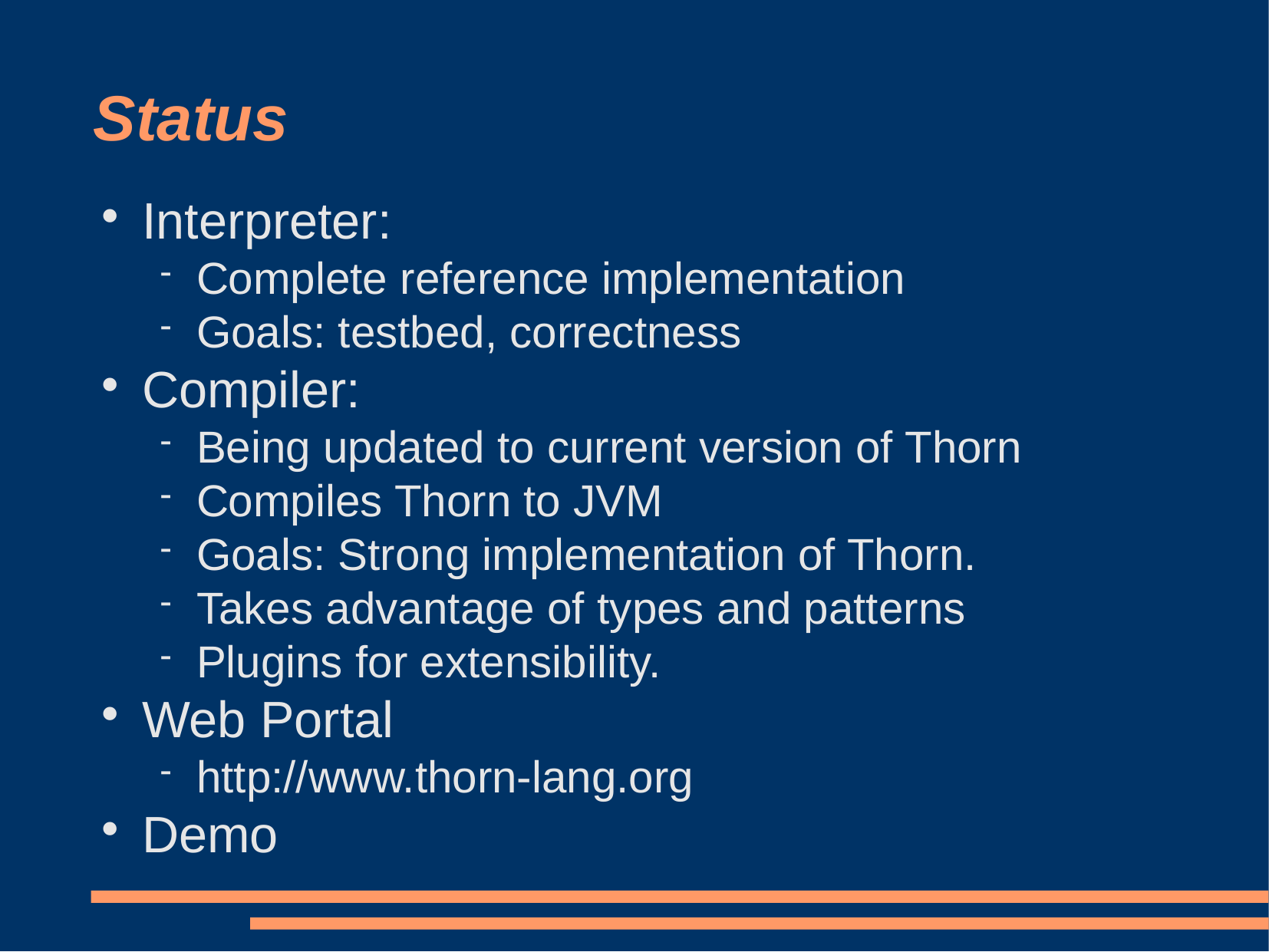

# Status
Interpreter:
Complete reference implementation
Goals: testbed, correctness
Compiler:
Being updated to current version of Thorn
Compiles Thorn to JVM
Goals: Strong implementation of Thorn.
Takes advantage of types and patterns
Plugins for extensibility.
Web Portal
http://www.thorn-lang.org
Demo